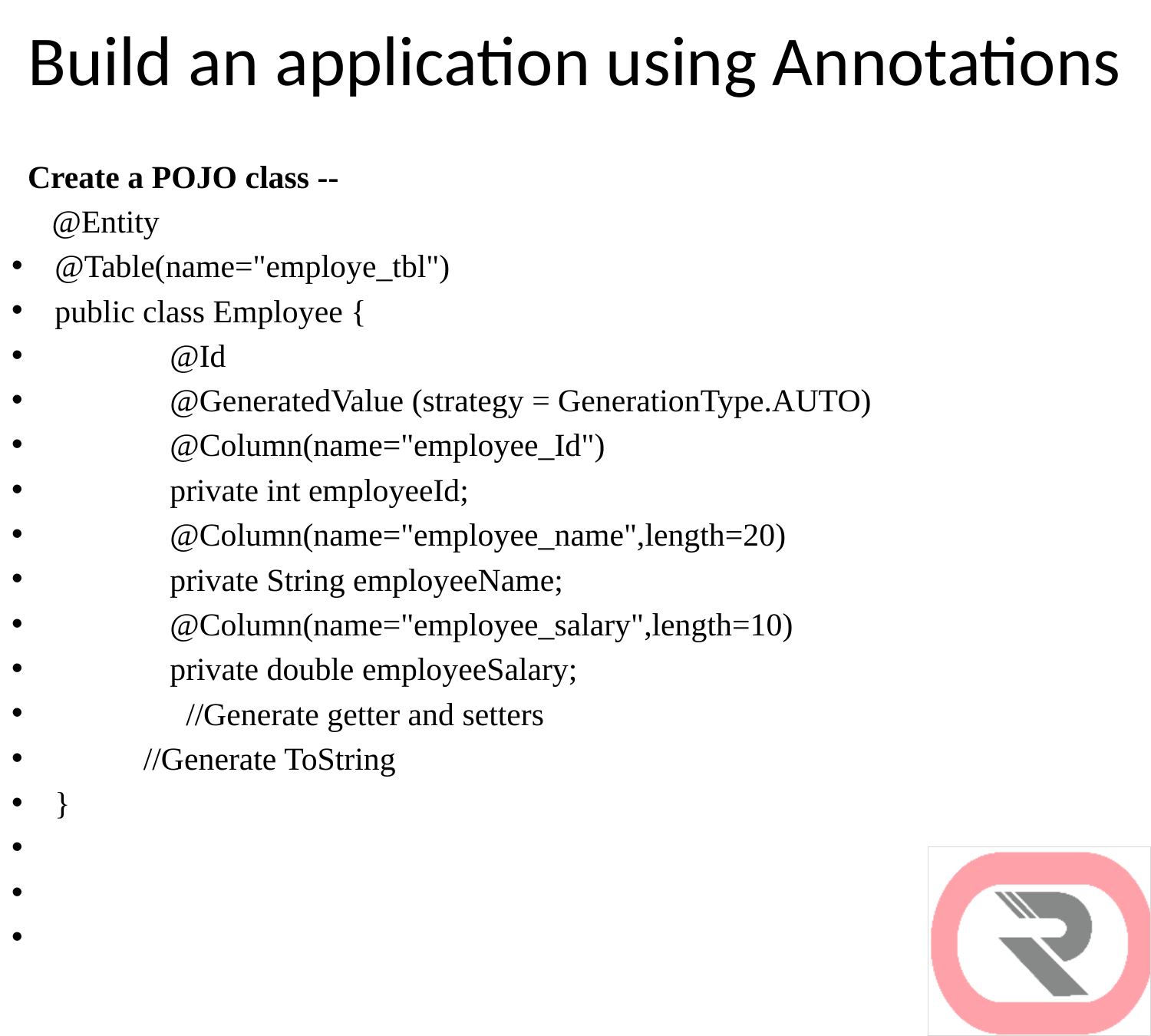

# Build an application using Annotations

  Create a POJO class --
     @Entity
@Table(name="employe_tbl")
public class Employee {
	@Id
	@GeneratedValue (strategy = GenerationType.AUTO)
	@Column(name="employee_Id")
	private int employeeId;
	@Column(name="employee_name",length=20)
	private String employeeName;
	@Column(name="employee_salary",length=10)
	private double employeeSalary;
	  //Generate getter and setters
           //Generate ToString
}